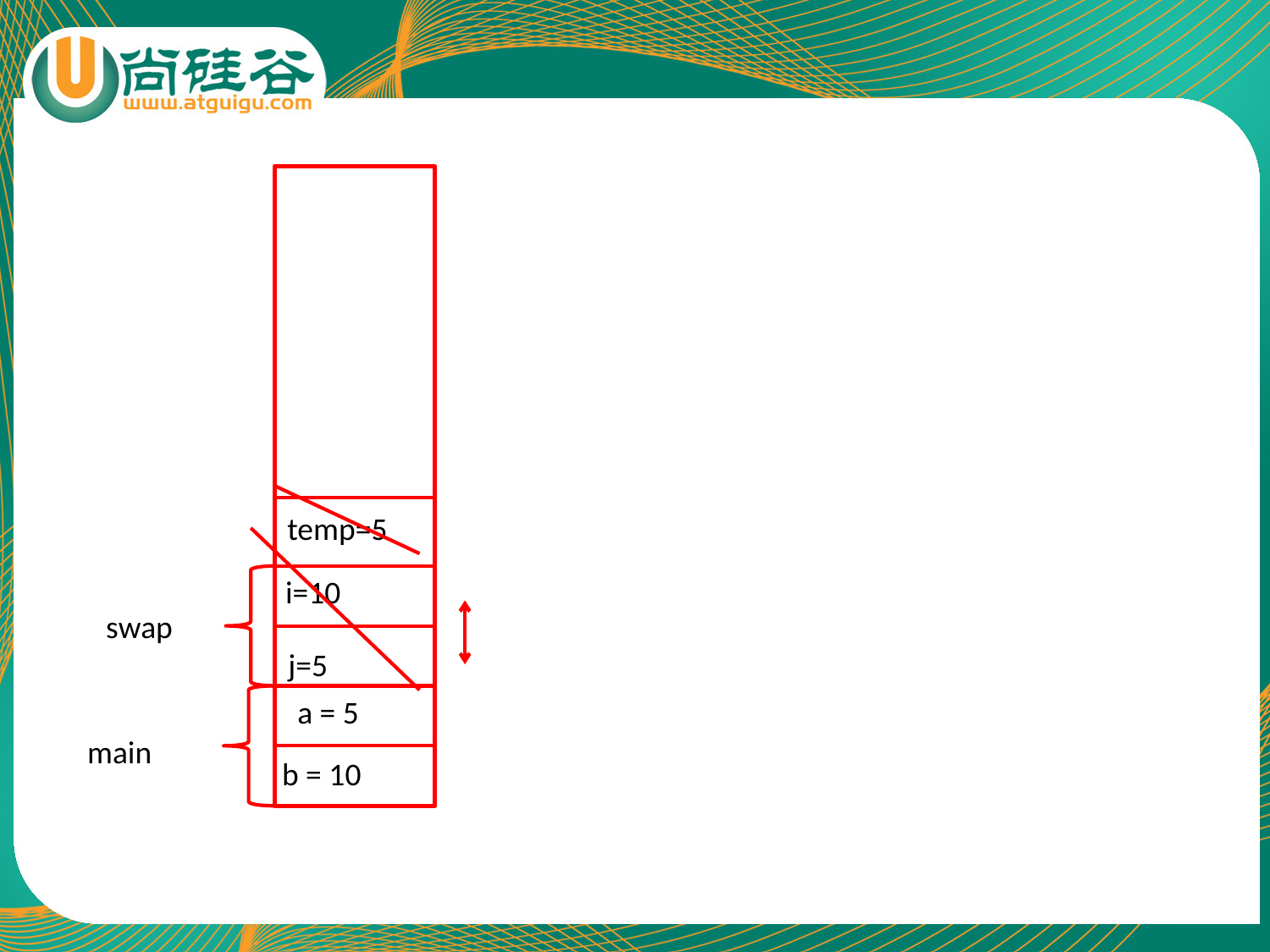

temp=5

i=10
swap
j=5

a = 5
main
b = 10